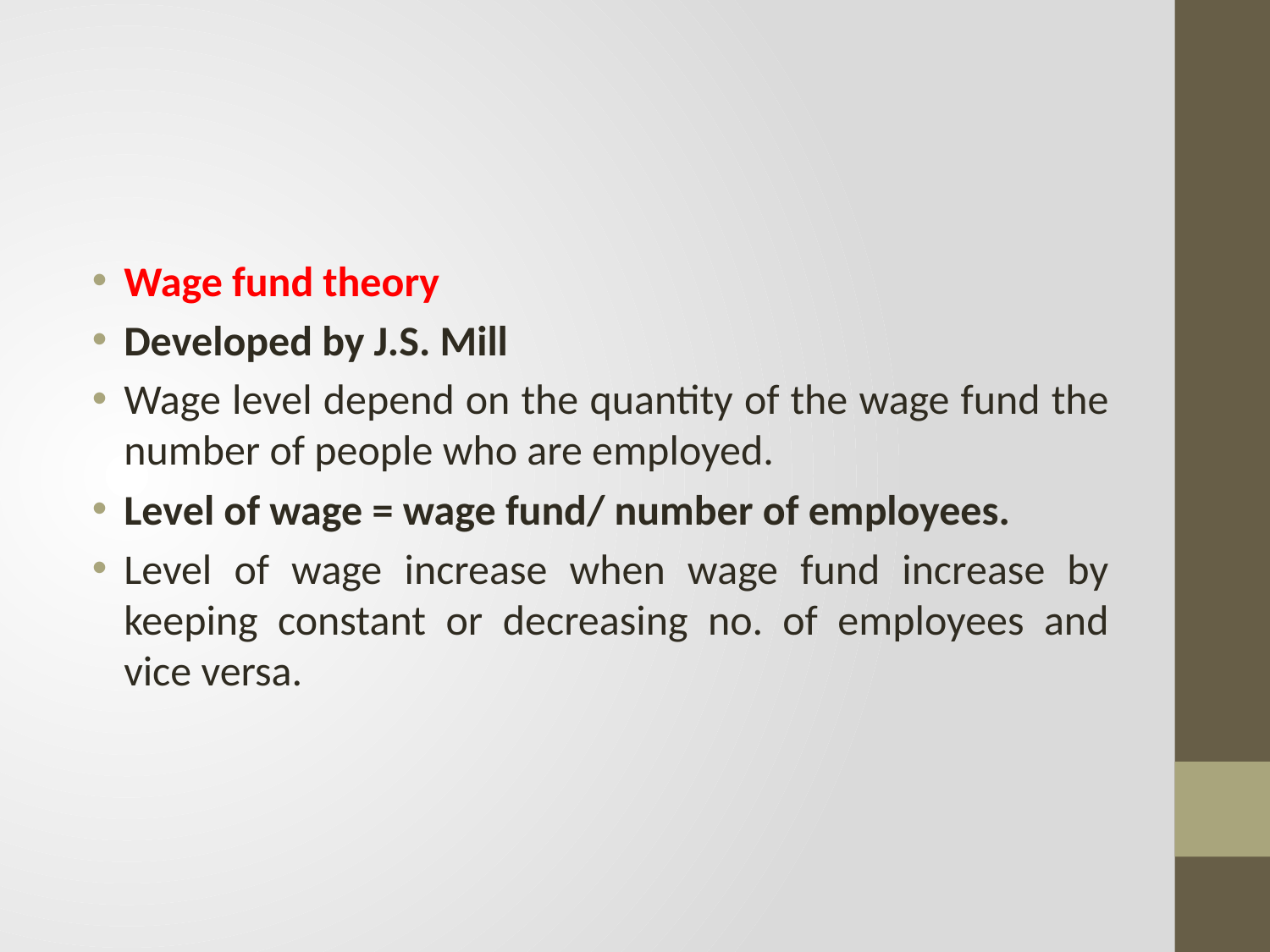

#
Wage fund theory
Developed by J.S. Mill
Wage level depend on the quantity of the wage fund the number of people who are employed.
Level of wage = wage fund/ number of employees.
Level of wage increase when wage fund increase by keeping constant or decreasing no. of employees and vice versa.